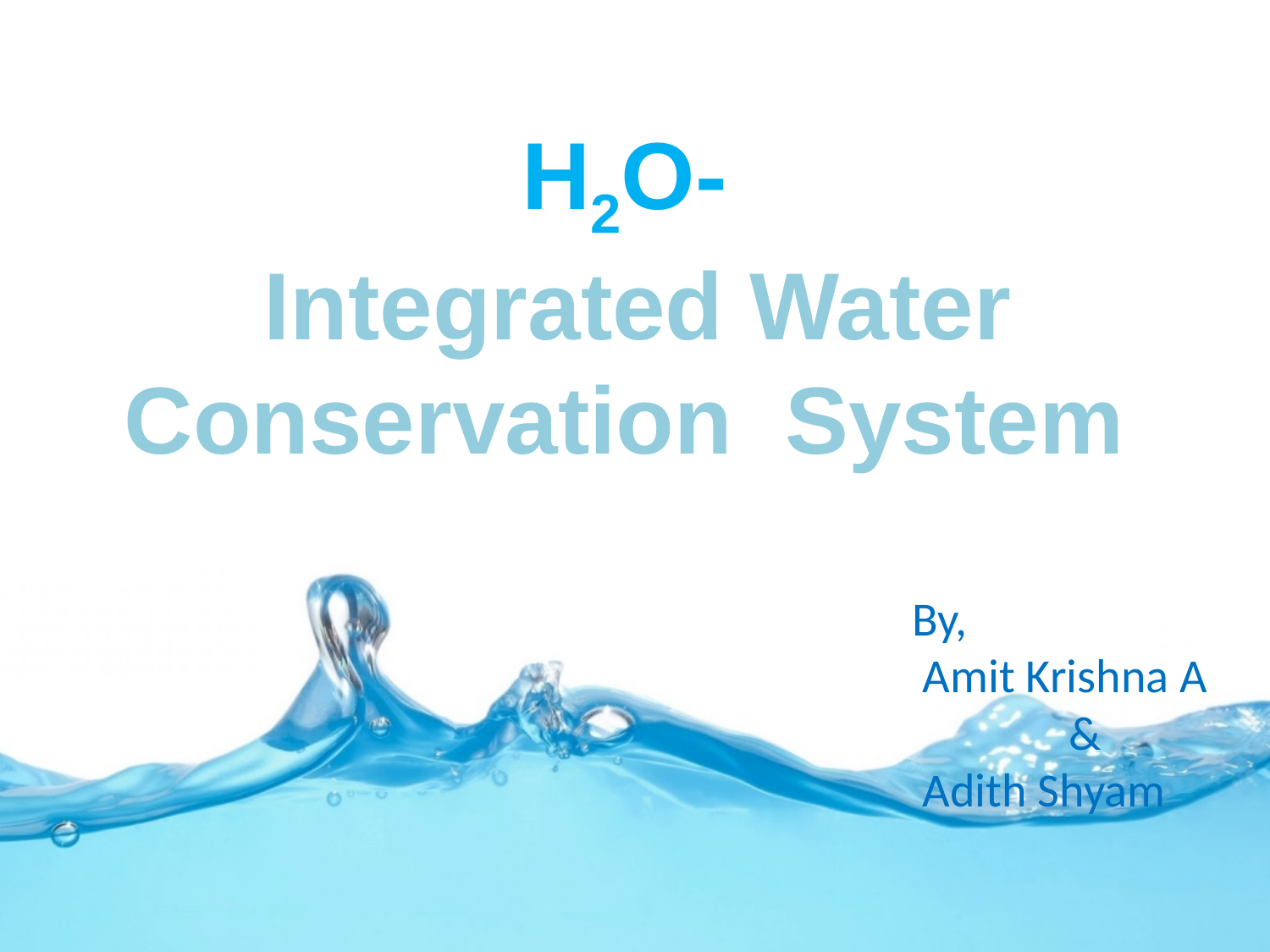

# H2O- Integrated Water Conservation  System

By,
 Amit Krishna A
&
 Adith Shyam